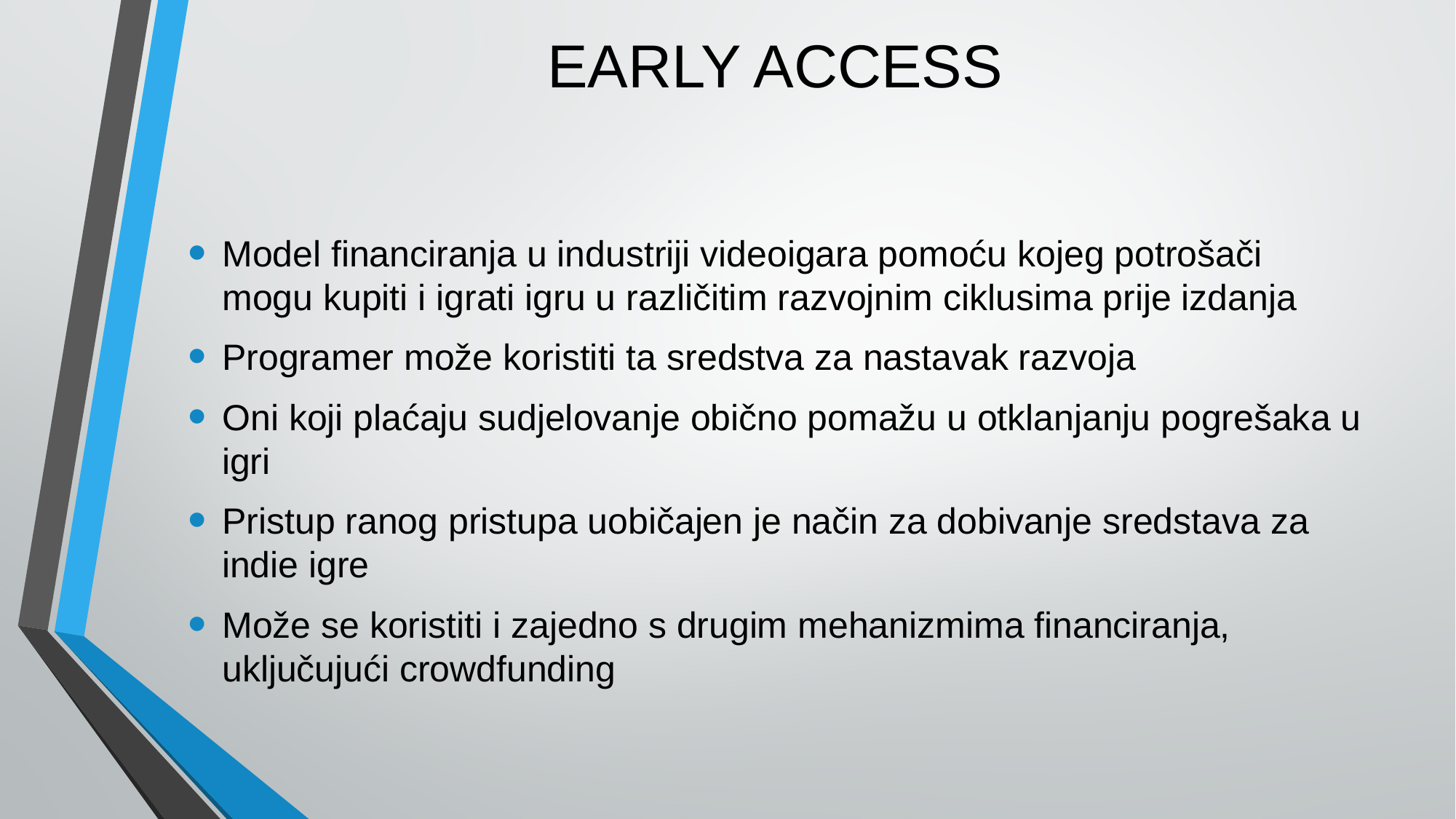

# EARLY ACCESS
Model financiranja u industriji videoigara pomoću kojeg potrošači mogu kupiti i igrati igru u različitim razvojnim ciklusima prije izdanja
Programer može koristiti ta sredstva za nastavak razvoja
Oni koji plaćaju sudjelovanje obično pomažu u otklanjanju pogrešaka u igri
Pristup ranog pristupa uobičajen je način za dobivanje sredstava za indie igre
Može se koristiti i zajedno s drugim mehanizmima financiranja, uključujući crowdfunding